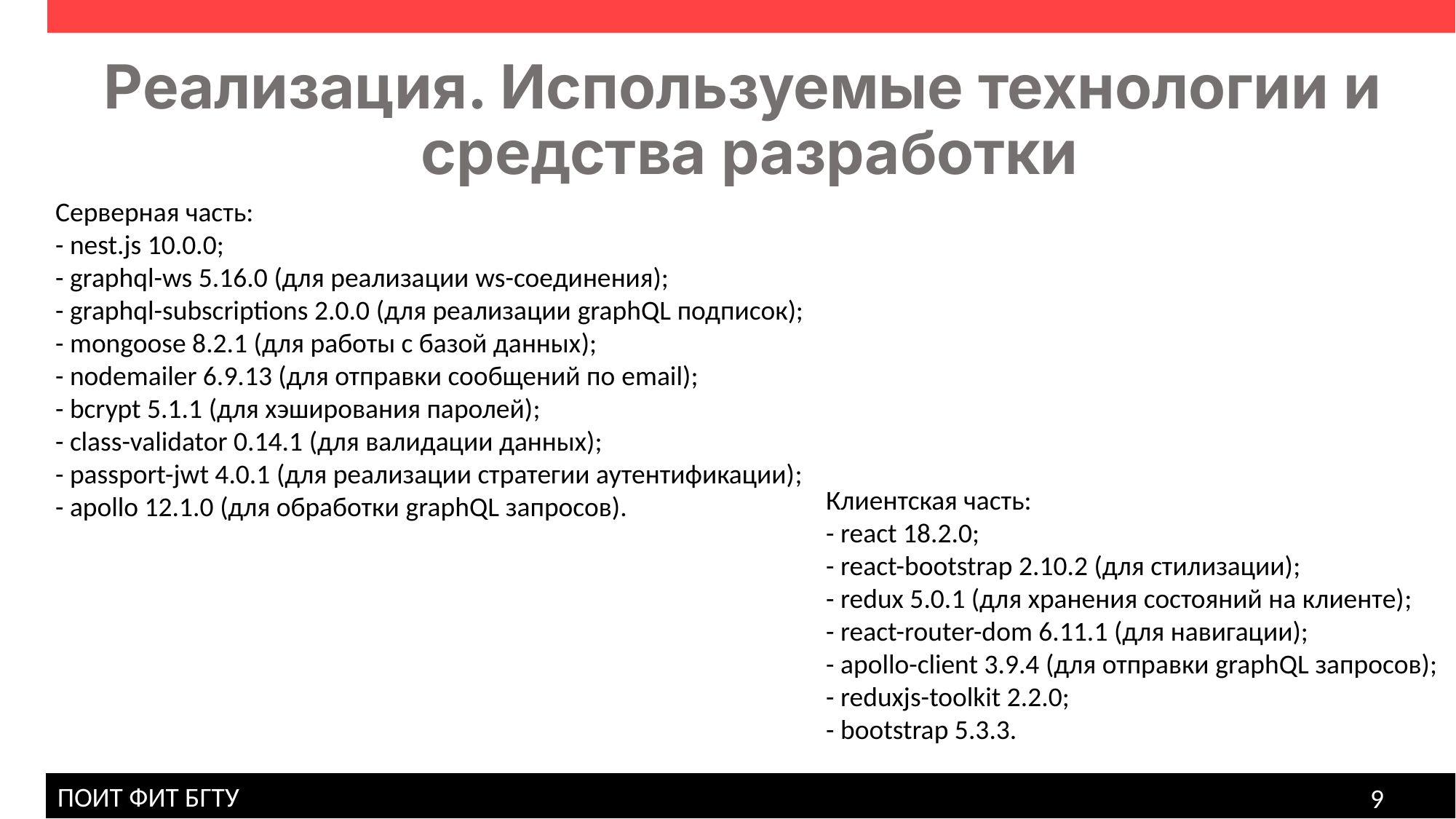

Реализация. Используемые технологии и
средства разработки
Серверная часть:
- nest.js 10.0.0;
- graphql-ws 5.16.0 (для реализации ws-соединения);
- graphql-subscriptions 2.0.0 (для реализации graphQL подписок);
- mongoose 8.2.1 (для работы с базой данных);
- nodemailer 6.9.13 (для отправки сообщений по email);
- bcrypt 5.1.1 (для хэширования паролей);
- class-validator 0.14.1 (для валидации данных);
- passport-jwt 4.0.1 (для реализации стратегии аутентификации);
- apollo 12.1.0 (для обработки graphQL запросов).

Клиентская часть:
- react 18.2.0;
- react-bootstrap 2.10.2 (для стилизации);
- redux 5.0.1 (для хранения состояний на клиенте);
- react-router-dom 6.11.1 (для навигации);
- apollo-client 3.9.4 (для отправки graphQL запросов);
- reduxjs-toolkit 2.2.0;
- bootstrap 5.3.3.